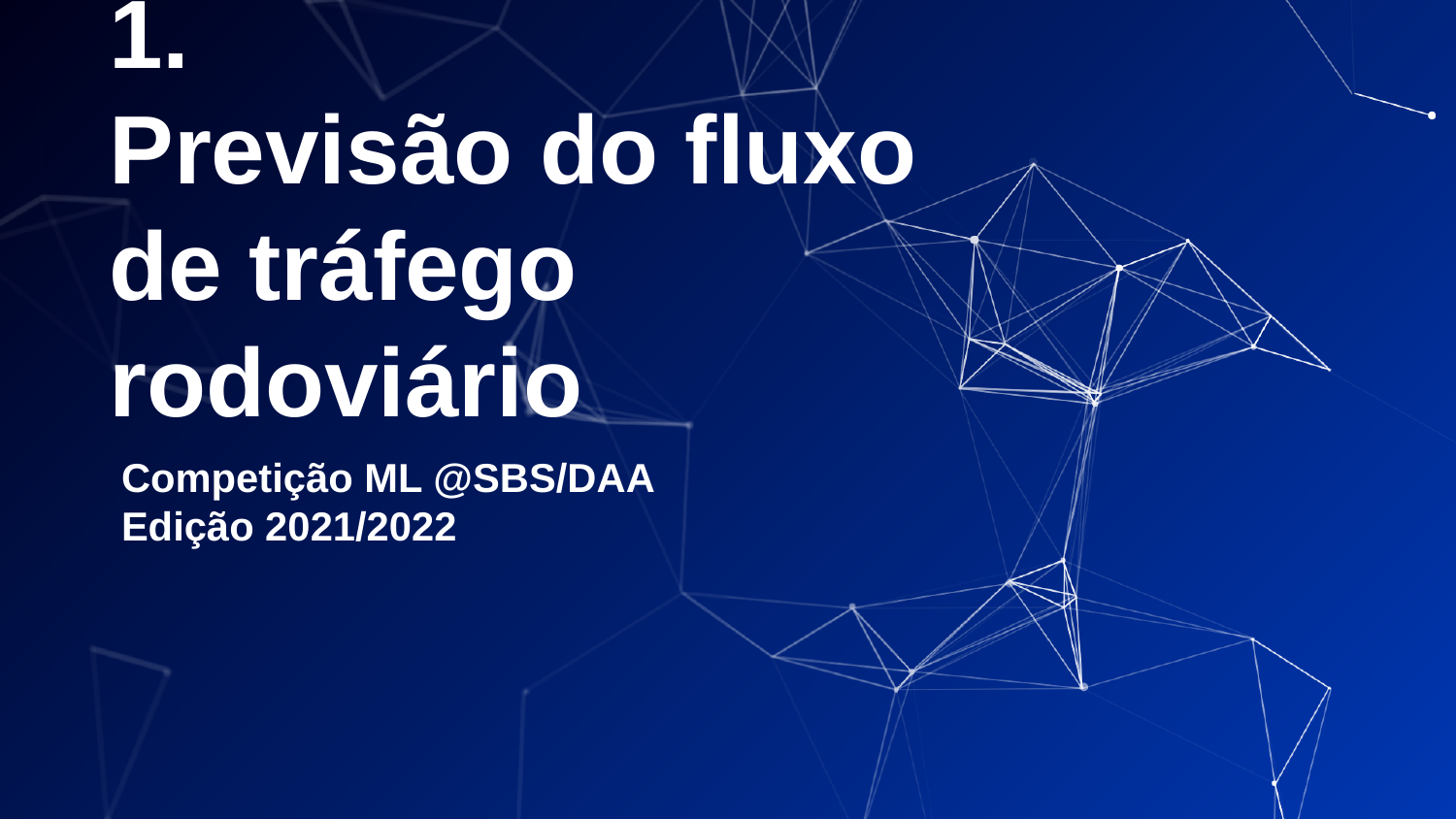

# 1.
Previsão do fluxo de tráfego rodoviário
Competição ML @SBS/DAA
Edição 2021/2022